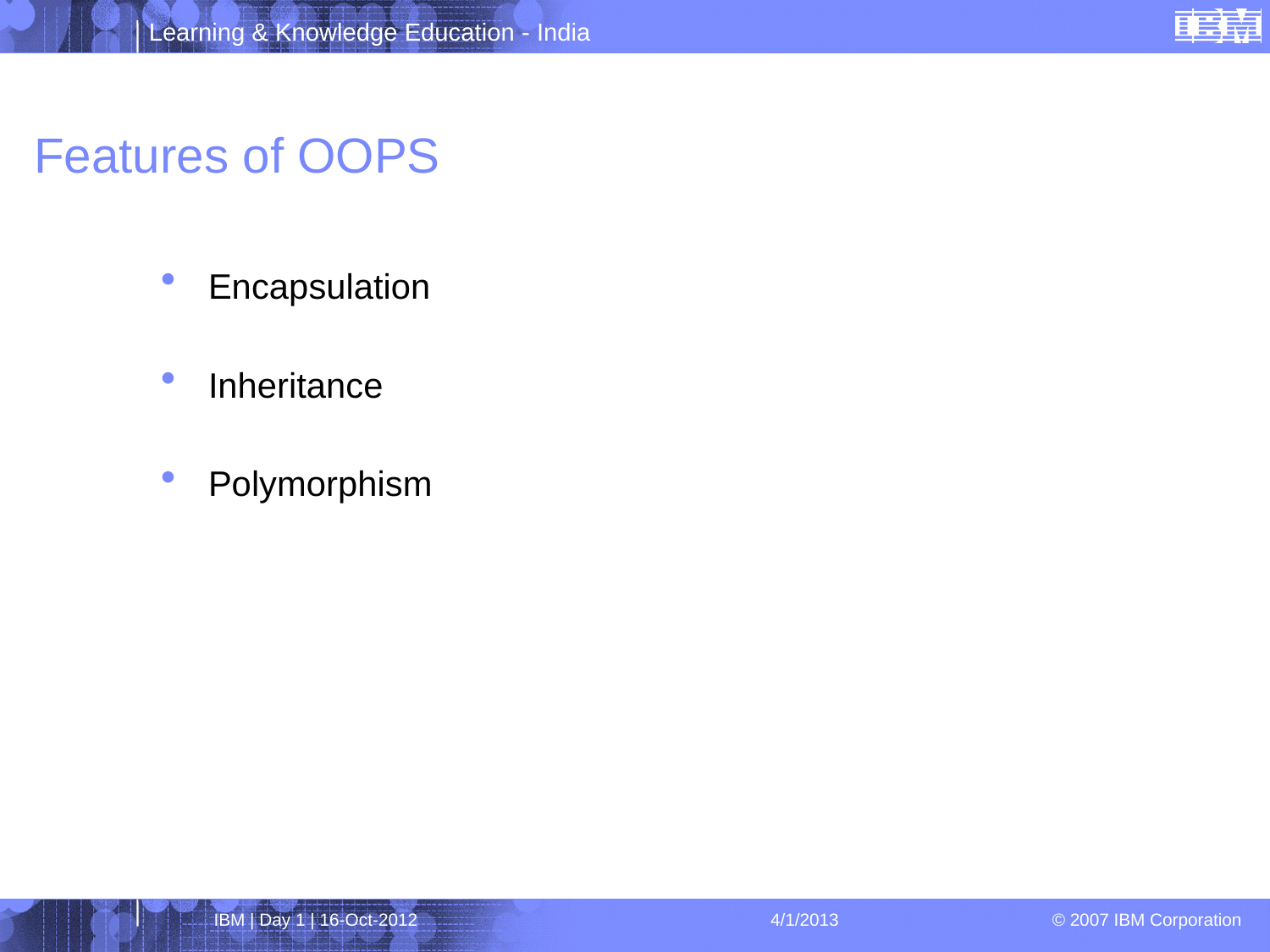

# Features of OOPS

Encapsulation

Inheritance

Polymorphism

IBM | Day 1 | 16-Oct-2012
4/1/2013